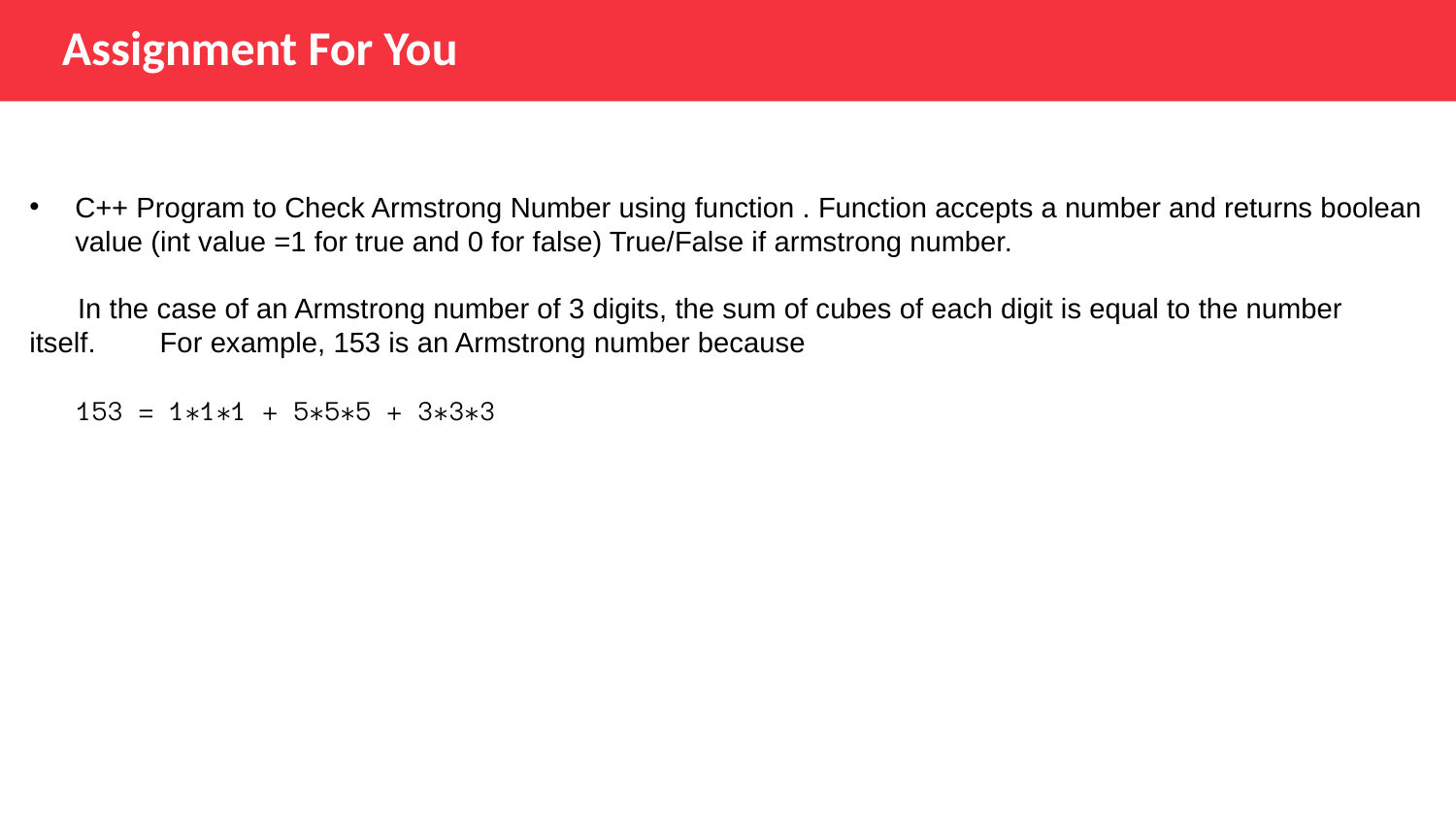

Assignment For You

C++ Program to Check Armstrong Number using function . Function accepts a number and returns boolean value (int value =1 for true and 0 for false) True/False if armstrong number.

      In the case of an Armstrong number of 3 digits, the sum of cubes of each digit is equal to the number itself.        For example, 153 is an Armstrong number because

      153 = 1*1*1 + 5*5*5 + 3*3*3